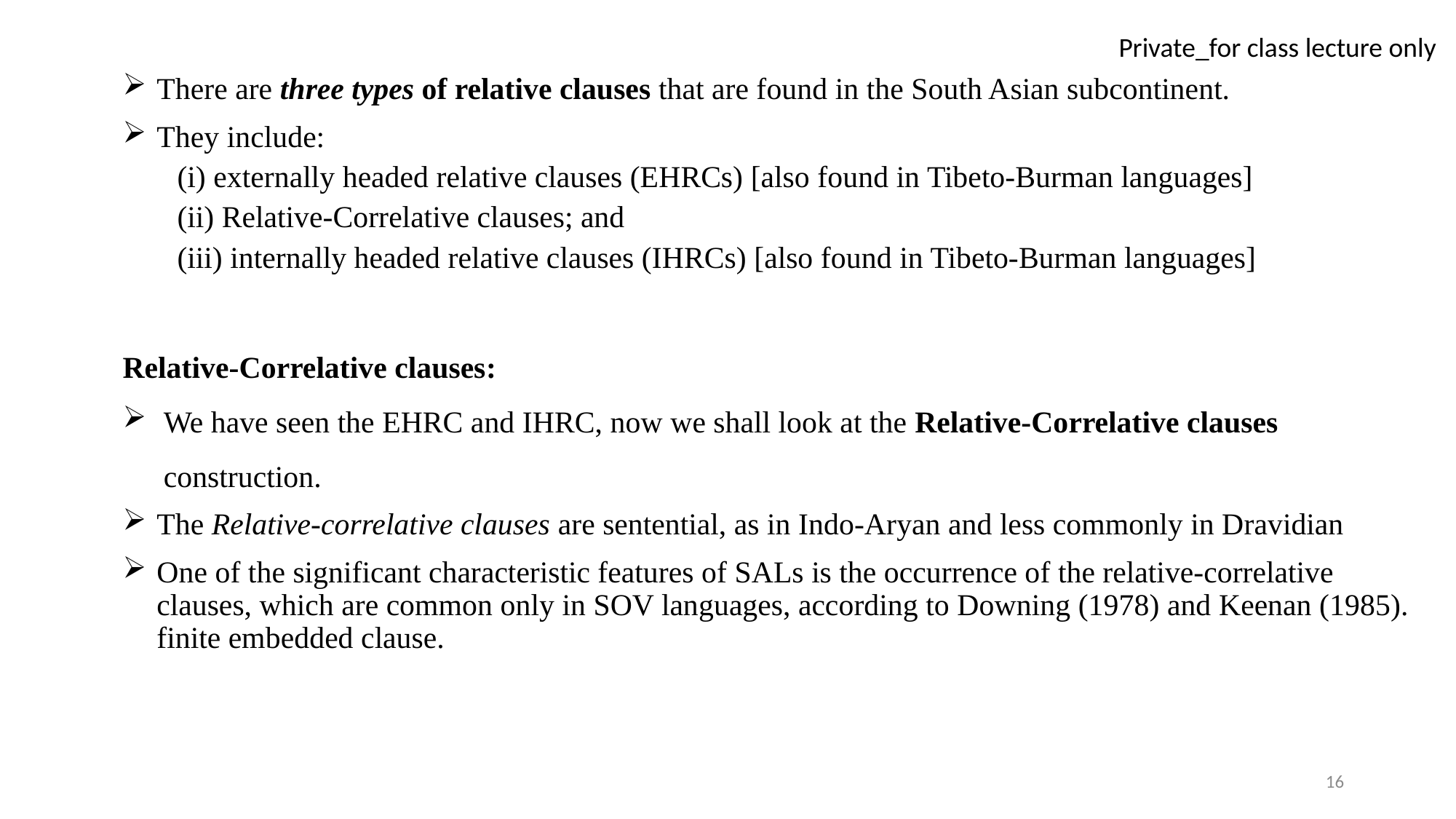

There are three types of relative clauses that are found in the South Asian subcontinent.
They include:
(i) externally headed relative clauses (EHRCs) [also found in Tibeto-Burman languages]
(ii) Relative-Correlative clauses; and
(iii) internally headed relative clauses (IHRCs) [also found in Tibeto-Burman languages]

Relative-Correlative clauses:
We have seen the EHRC and IHRC, now we shall look at the Relative-Correlative clauses construction.
The Relative-correlative clauses are sentential, as in Indo-Aryan and less commonly in Dravidian
One of the significant characteristic features of SALs is the occurrence of the relative-correlative clauses, which are common only in SOV languages, according to Downing (1978) and Keenan (1985). finite embedded clause.
16